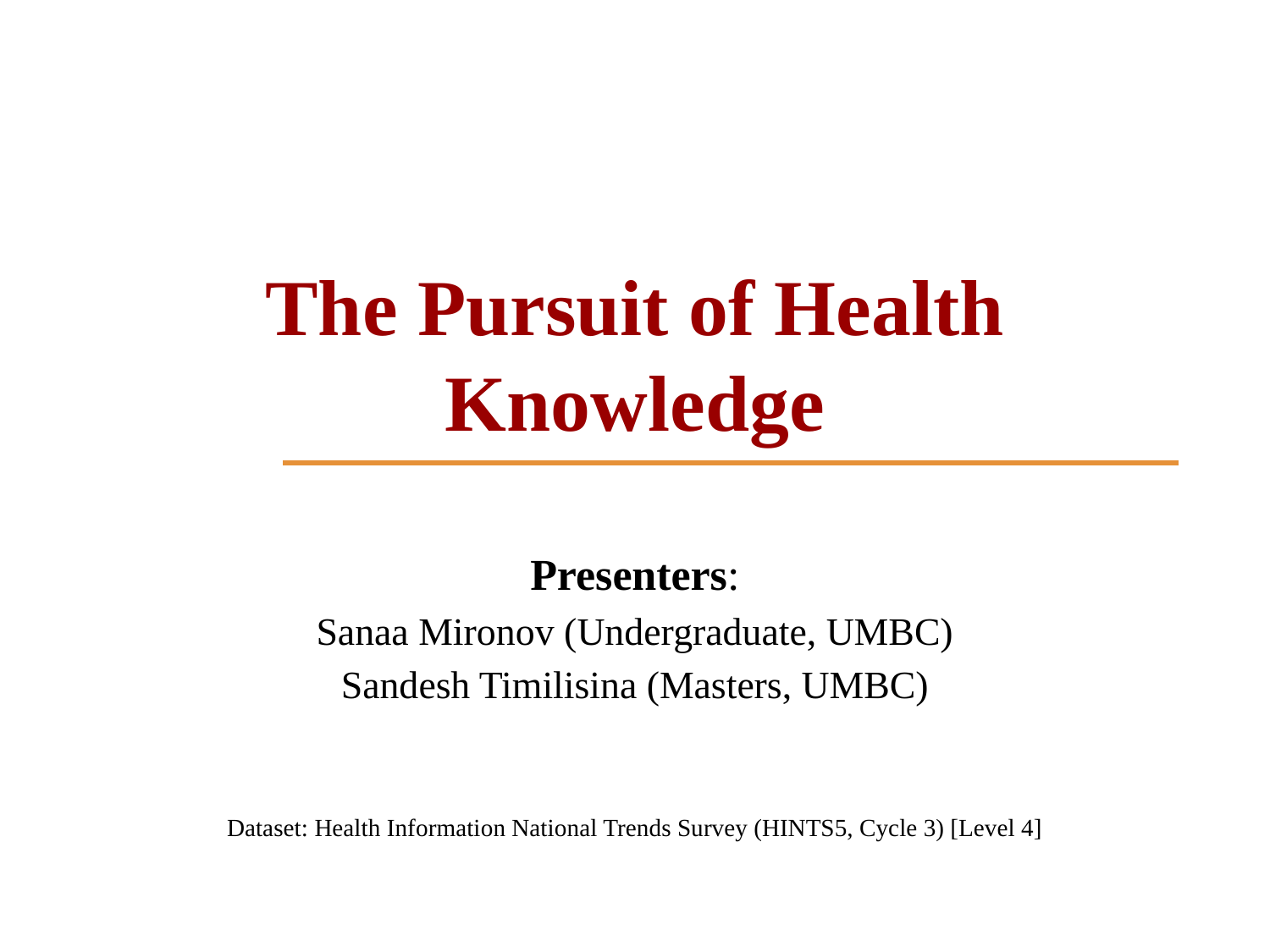

# The Pursuit of Health Knowledge
Presenters:
Sanaa Mironov (Undergraduate, UMBC)
Sandesh Timilisina (Masters, UMBC)

Dataset: Health Information National Trends Survey (HINTS5, Cycle 3) [Level 4]